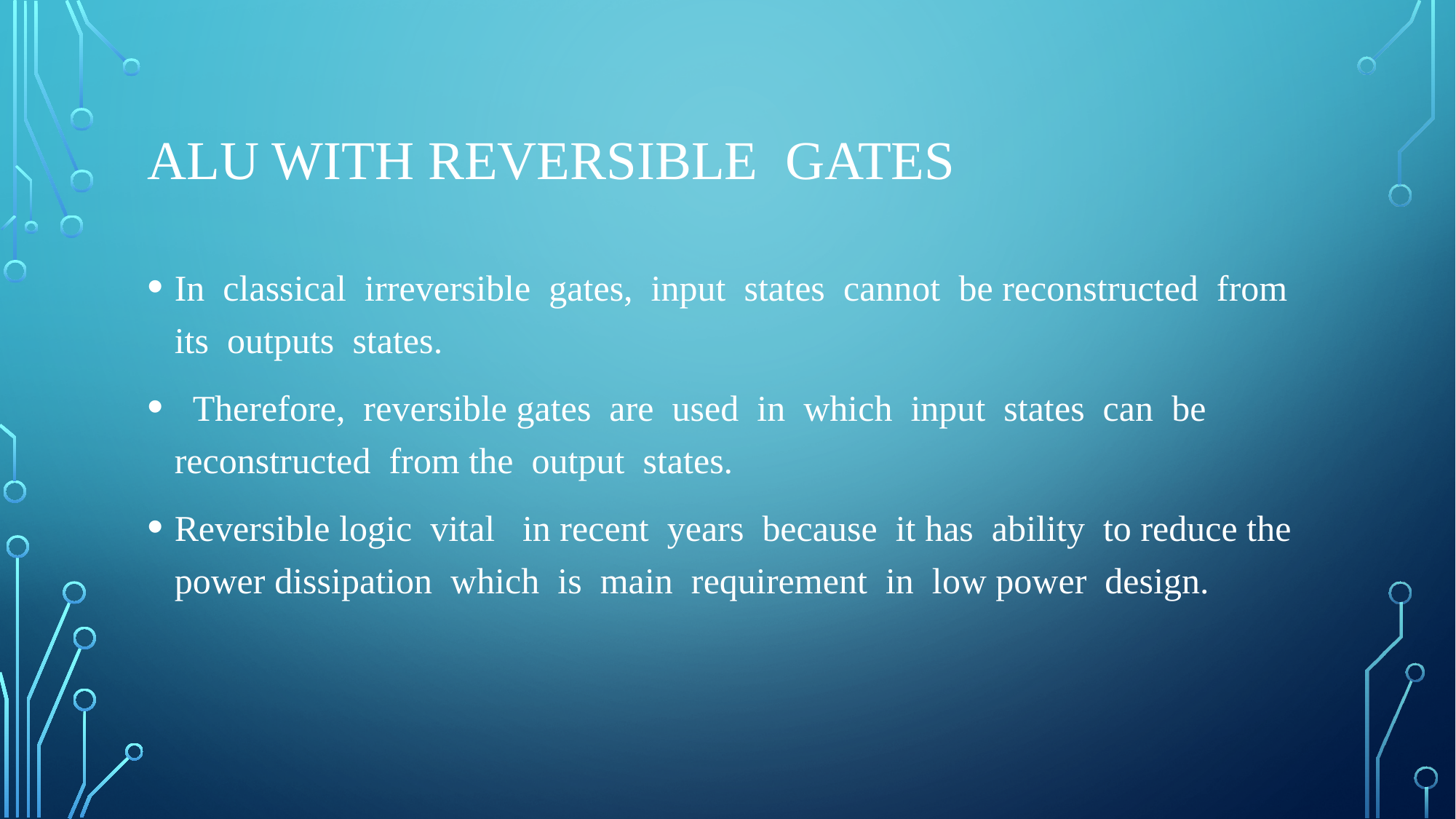

# ALU WITH REVERSIBLE  GATES
In  classical  irreversible  gates,  input  states  cannot  be reconstructed  from  its  outputs  states.
  Therefore,  reversible gates  are  used  in  which  input  states  can  be  reconstructed  from the  output  states.
Reversible logic  vital   in recent  years  because  it has  ability  to reduce the power dissipation  which  is  main  requirement  in  low power  design.